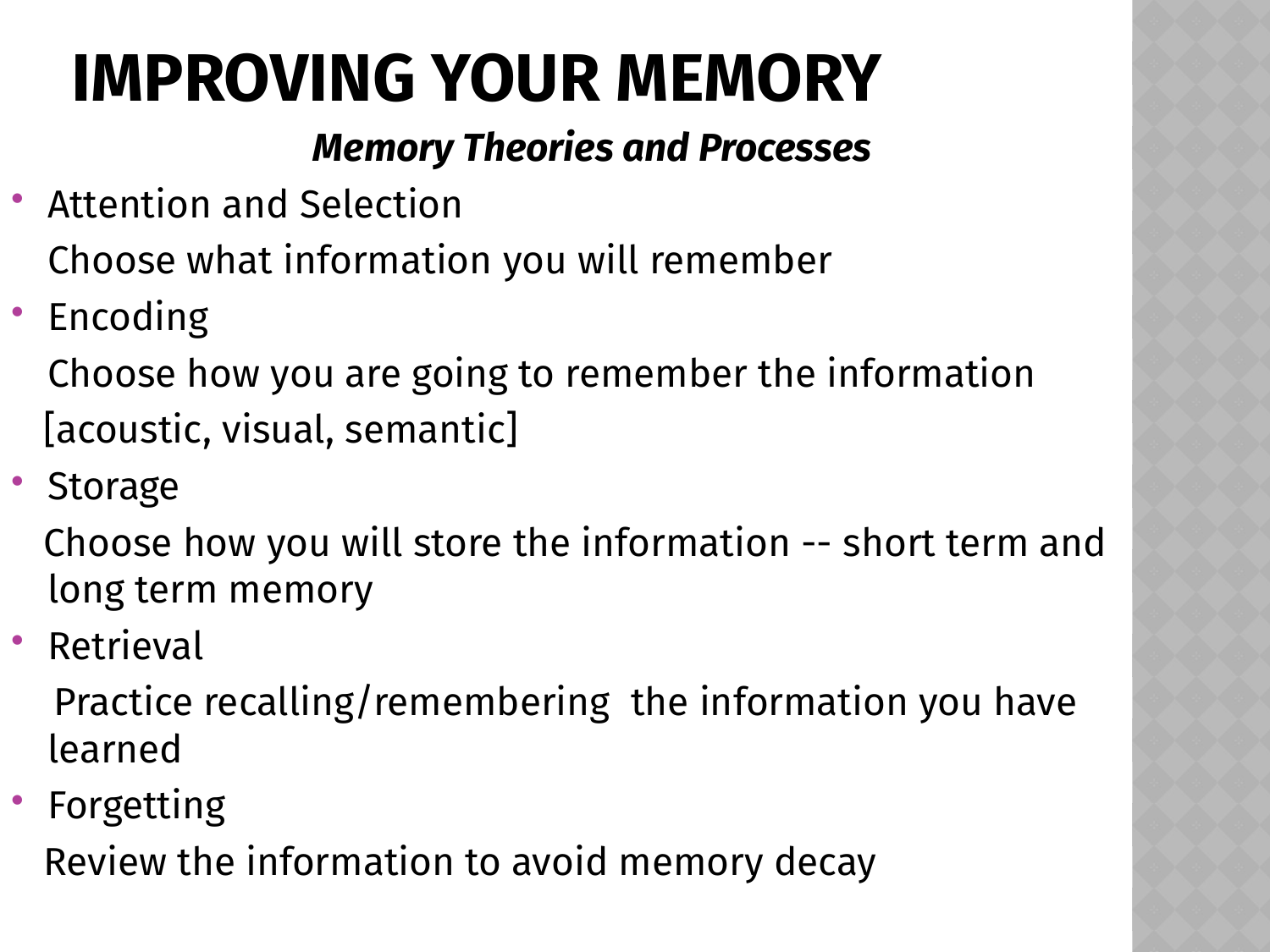

# Improving your memory
Memory Theories and Processes
Attention and Selection
	Choose what information you will remember
Encoding
	Choose how you are going to remember the information
   [acoustic, visual, semantic]
Storage
   Choose how you will store the information -- short term and long term memory
Retrieval
    Practice recalling/remembering  the information you have learned
Forgetting
   Review the information to avoid memory decay